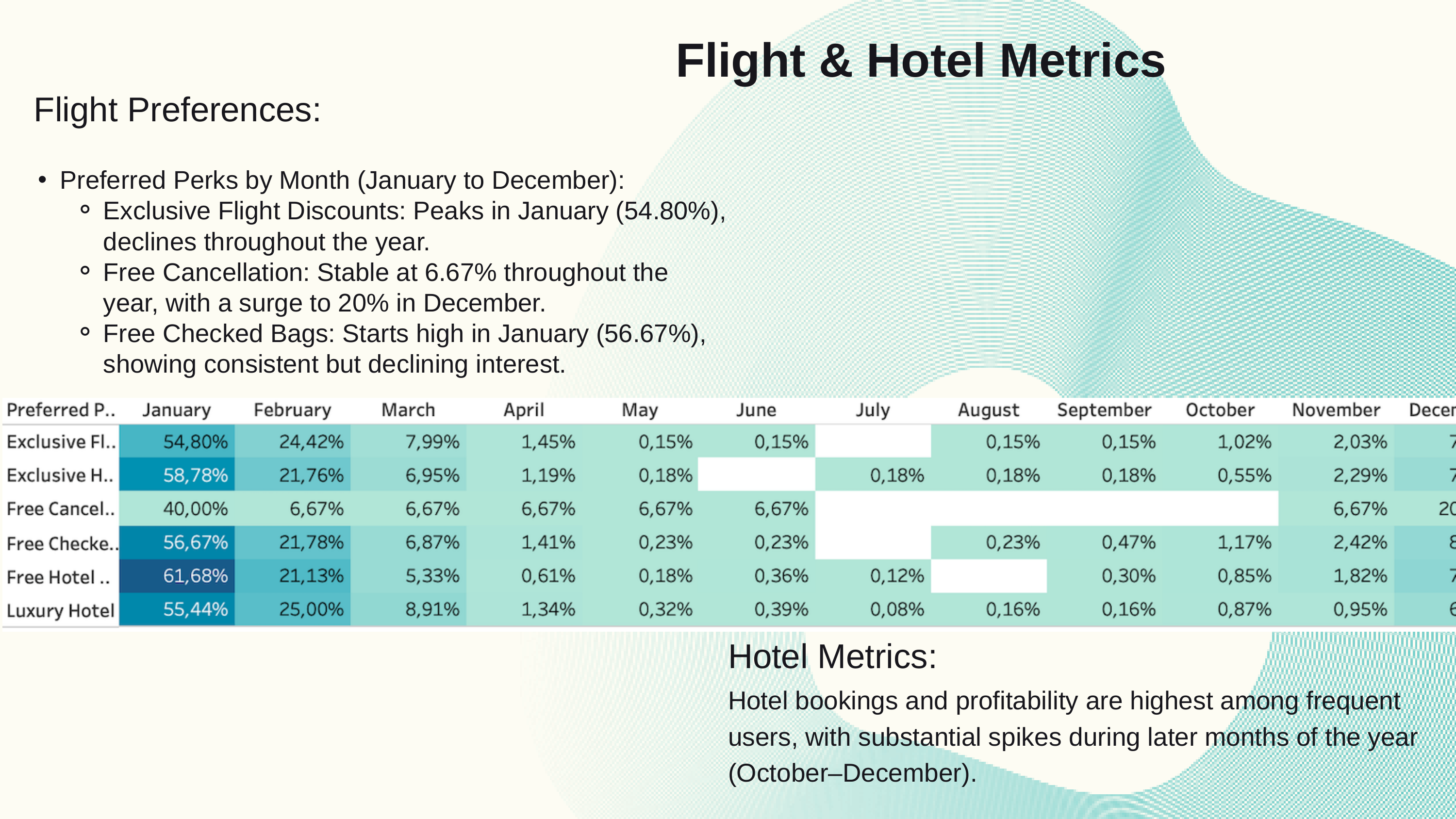

Flight & Hotel Metrics
Flight Preferences:

Preferred Perks by Month (January to December):
Exclusive Flight Discounts: Peaks in January (54.80%), declines throughout the year.
Free Cancellation: Stable at 6.67% throughout the year, with a surge to 20% in December.
Free Checked Bags: Starts high in January (56.67%), showing consistent but declining interest.

Hotel Metrics:
Hotel bookings and profitability are highest among frequent users, with substantial spikes during later months of the year (October–December).